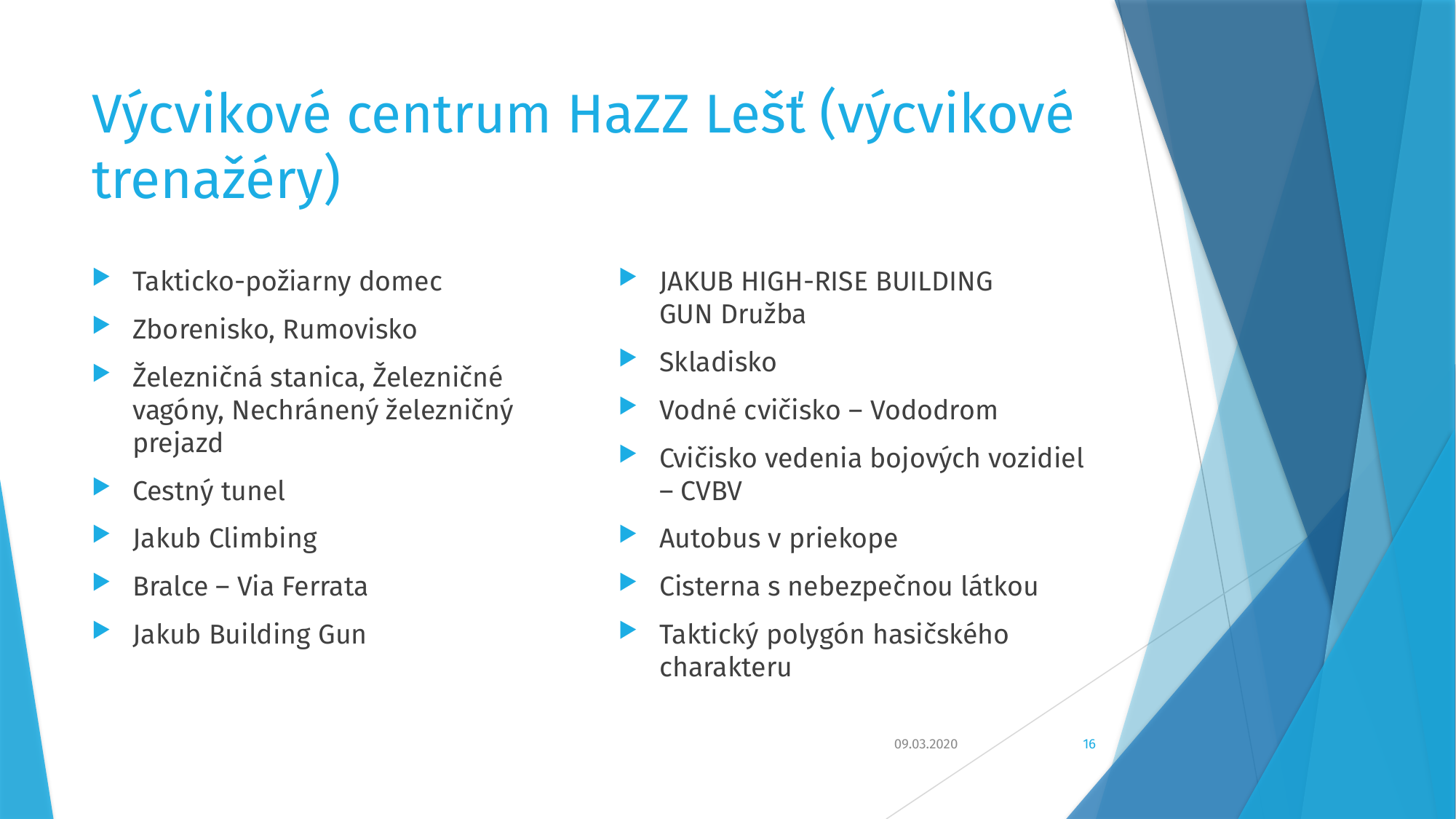

# Výcvikové centrum HaZZ Lešť (výcvikové trenažéry)
Takticko-požiarny domec
Zborenisko, Rumovisko
Železničná stanica, Železničné vagóny, Nechránený železničný prejazd
Cestný tunel
Jakub Climbing
Bralce – Via Ferrata
Jakub Building Gun

JAKUB HIGH-RISE BUILDING GUN Družba
Skladisko
Vodné cvičisko – Vododrom
Cvičisko vedenia bojových vozidiel – CVBV
Autobus v priekope
Cisterna s nebezpečnou látkou
Taktický polygón hasičského charakteru

09.03.2020
16